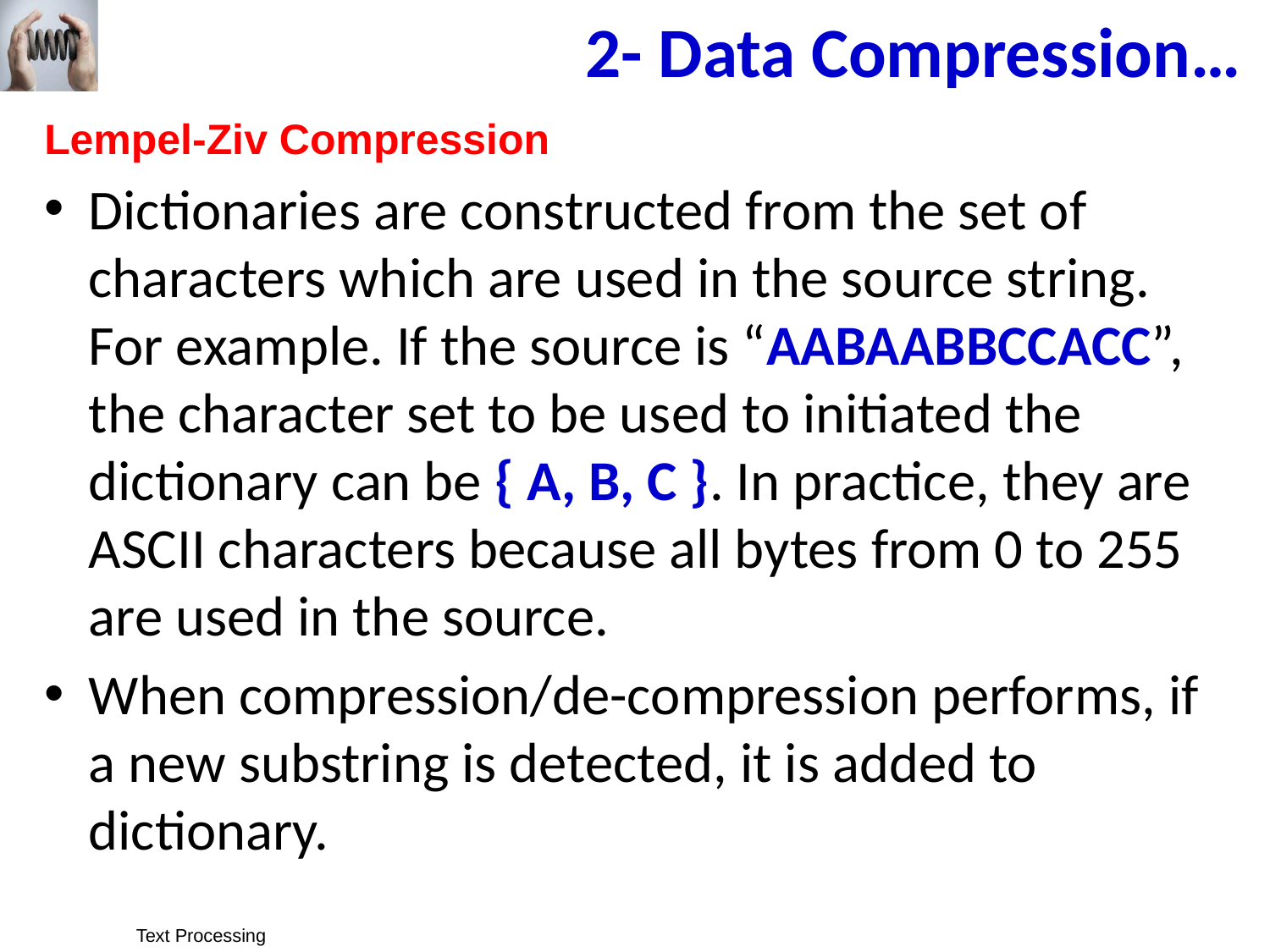

2- Data Compression…
Lempel-Ziv Compression
Dictionaries are constructed from the set of characters which are used in the source string. For example. If the source is “AABAABBCCACC”, the character set to be used to initiated the dictionary can be { A, B, C }. In practice, they are ASCII characters because all bytes from 0 to 255 are used in the source.
When compression/de-compression performs, if a new substring is detected, it is added to dictionary.
 40
Text Processing